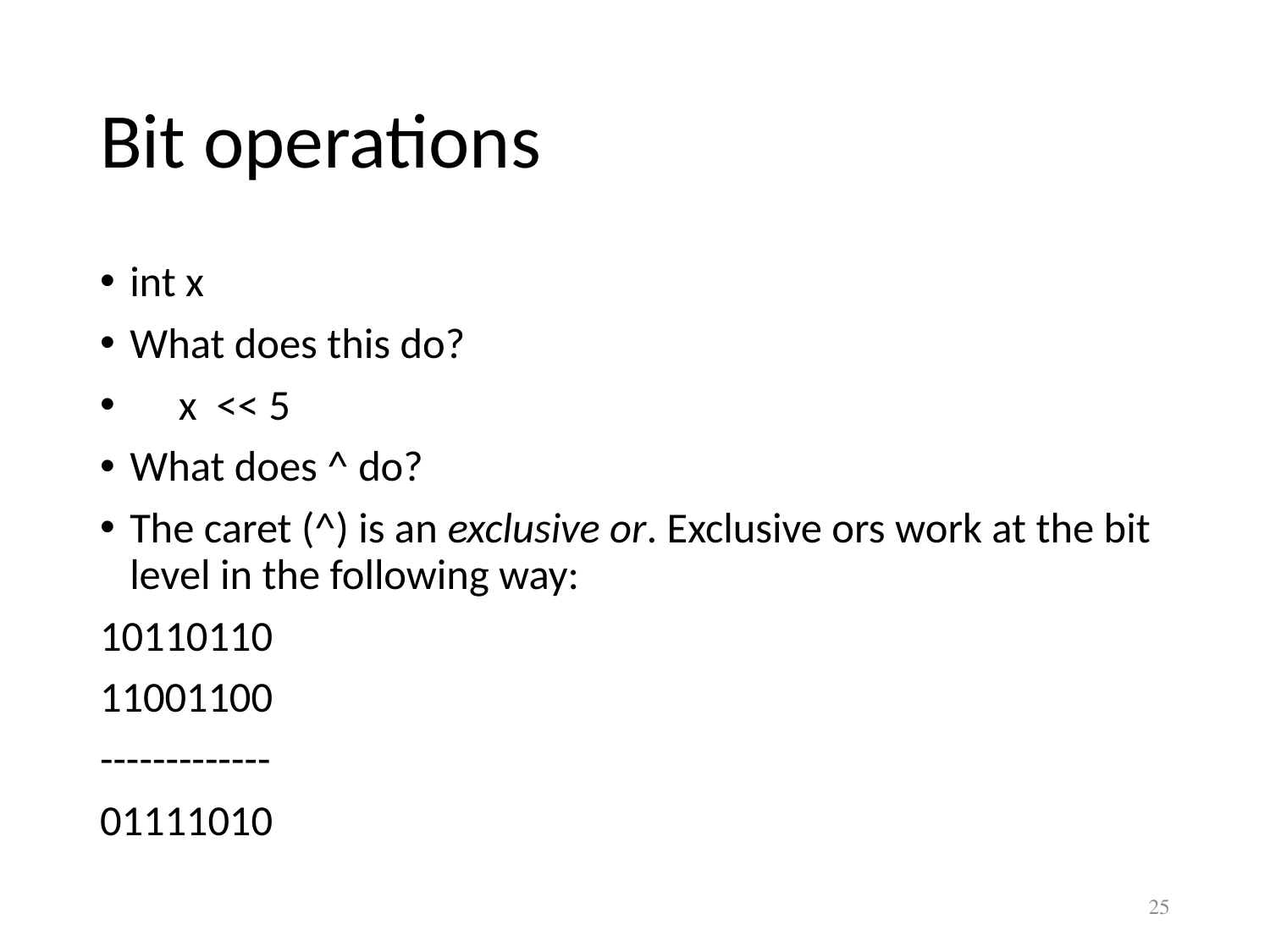

# Bit operations
int x
What does this do?
     x  << 5
What does ^ do?
The caret (^) is an exclusive or. Exclusive ors work at the bit level in the following way:
10110110
11001100
-------------
01111010

25